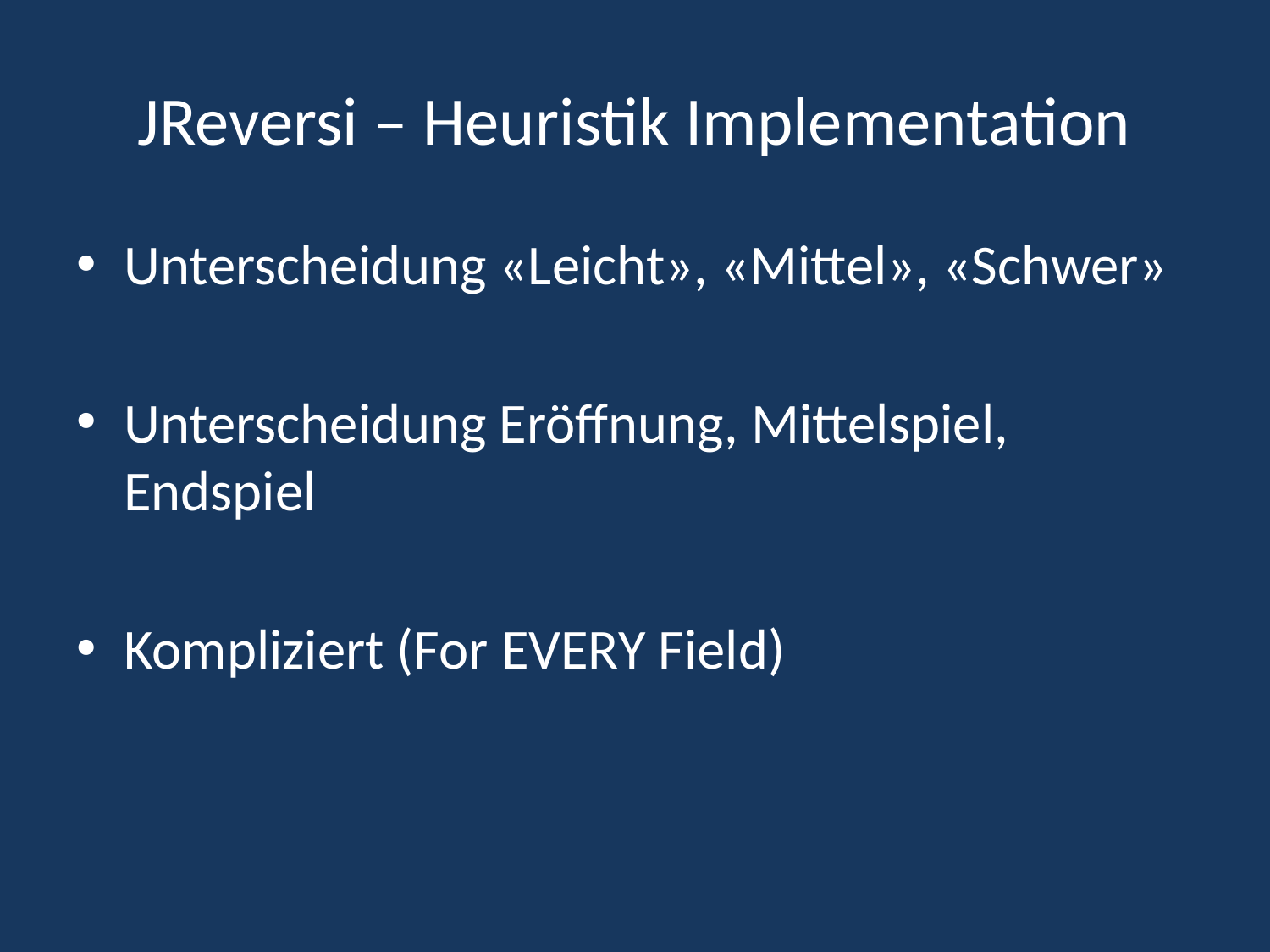

# JReversi – Heuristik Implementation
Unterscheidung «Leicht», «Mittel», «Schwer»

Unterscheidung Eröffnung, Mittelspiel, Endspiel

Kompliziert (For EVERY Field)